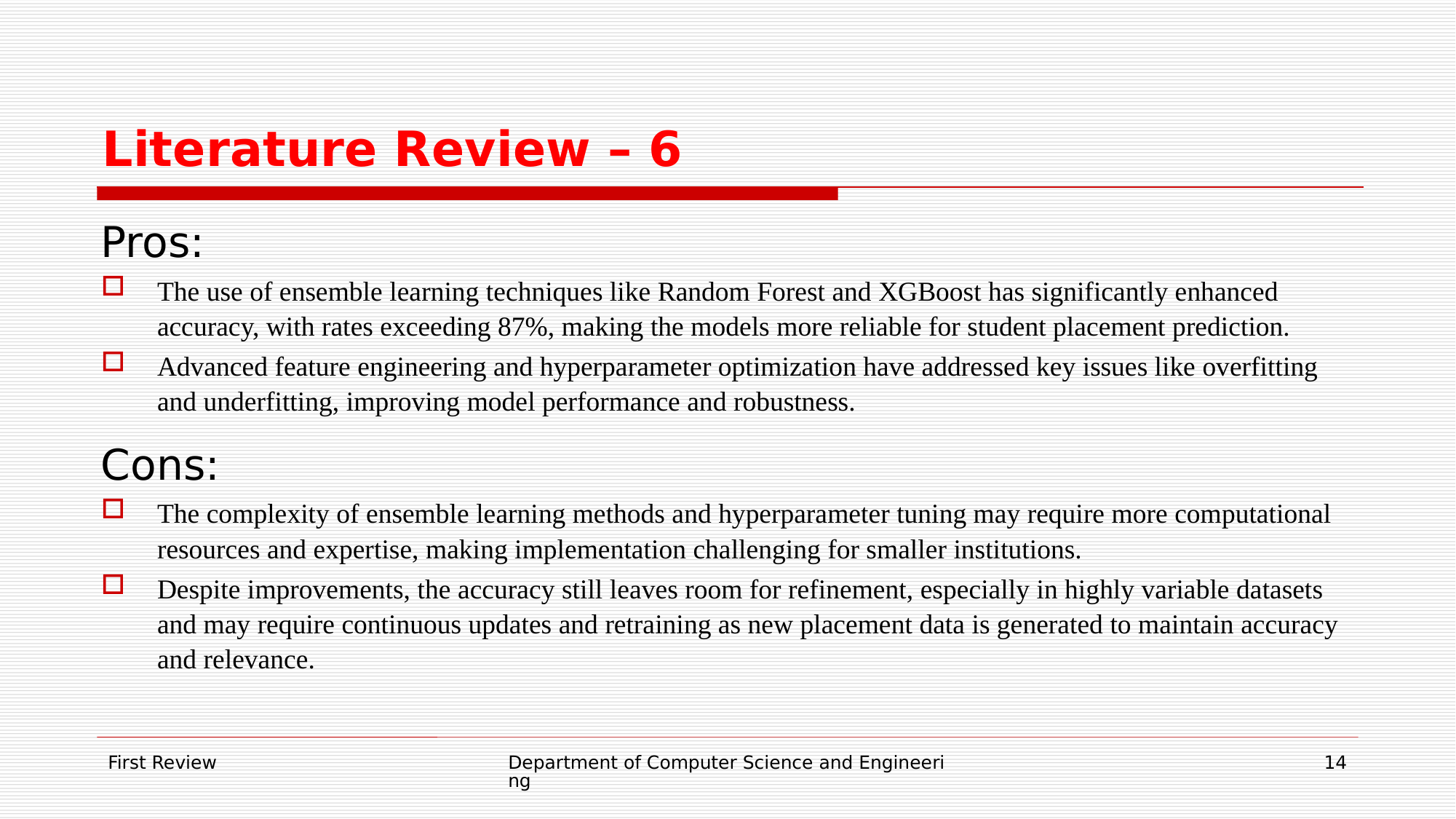

# Literature Review – 6
Pros:
The use of ensemble learning techniques like Random Forest and XGBoost has significantly enhanced accuracy, with rates exceeding 87%, making the models more reliable for student placement prediction.
Advanced feature engineering and hyperparameter optimization have addressed key issues like overfitting and underfitting, improving model performance and robustness.
Cons:
The complexity of ensemble learning methods and hyperparameter tuning may require more computational resources and expertise, making implementation challenging for smaller institutions.
Despite improvements, the accuracy still leaves room for refinement, especially in highly variable datasets and may require continuous updates and retraining as new placement data is generated to maintain accuracy and relevance.

First Review
Department of Computer Science and Engineering
14